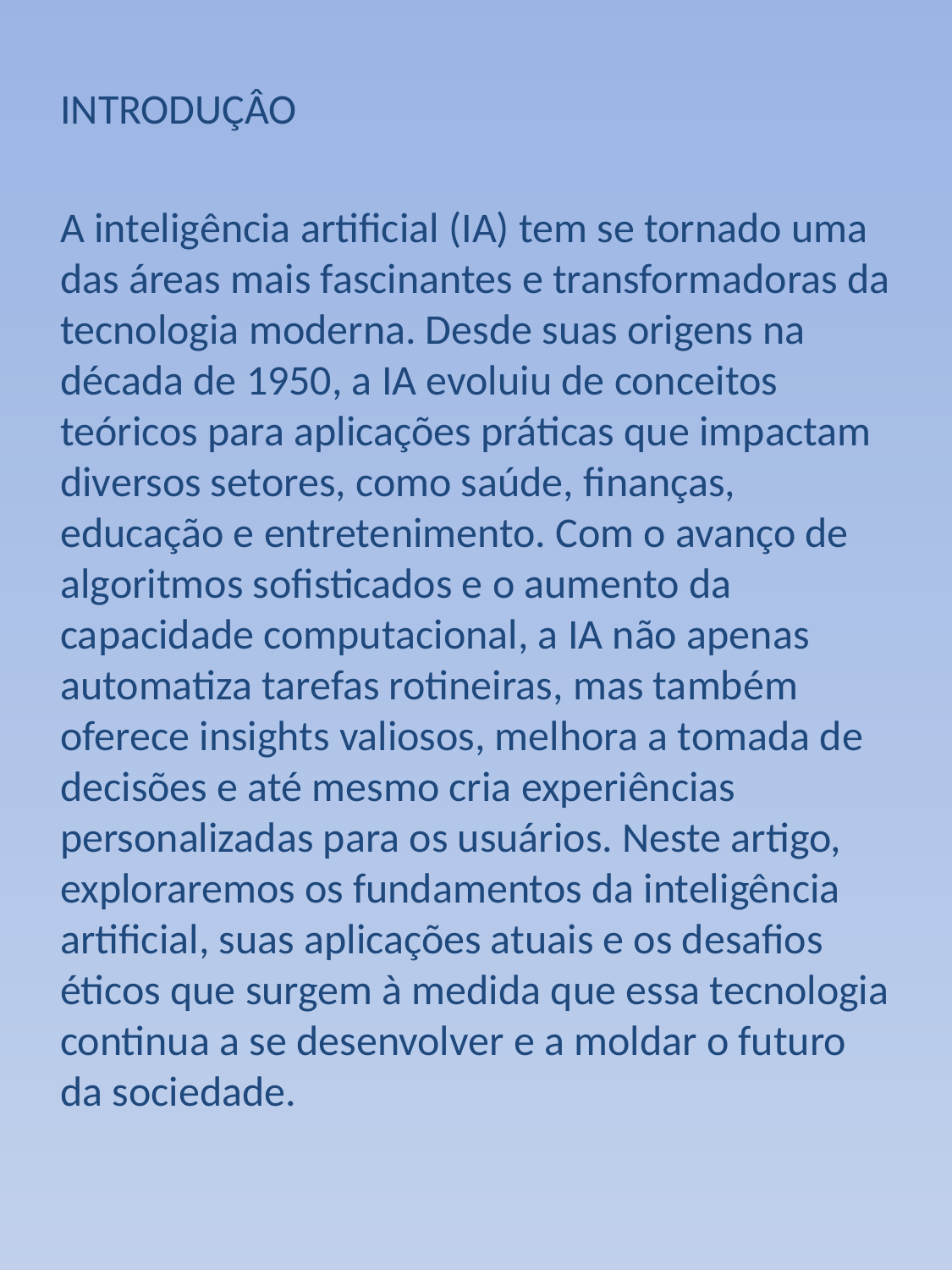

INTRODUÇÂO

A inteligência artificial (IA) tem se tornado uma das áreas mais fascinantes e transformadoras da tecnologia moderna. Desde suas origens na década de 1950, a IA evoluiu de conceitos teóricos para aplicações práticas que impactam diversos setores, como saúde, finanças, educação e entretenimento. Com o avanço de algoritmos sofisticados e o aumento da capacidade computacional, a IA não apenas automatiza tarefas rotineiras, mas também oferece insights valiosos, melhora a tomada de decisões e até mesmo cria experiências personalizadas para os usuários. Neste artigo, exploraremos os fundamentos da inteligência artificial, suas aplicações atuais e os desafios éticos que surgem à medida que essa tecnologia continua a se desenvolver e a moldar o futuro da sociedade.